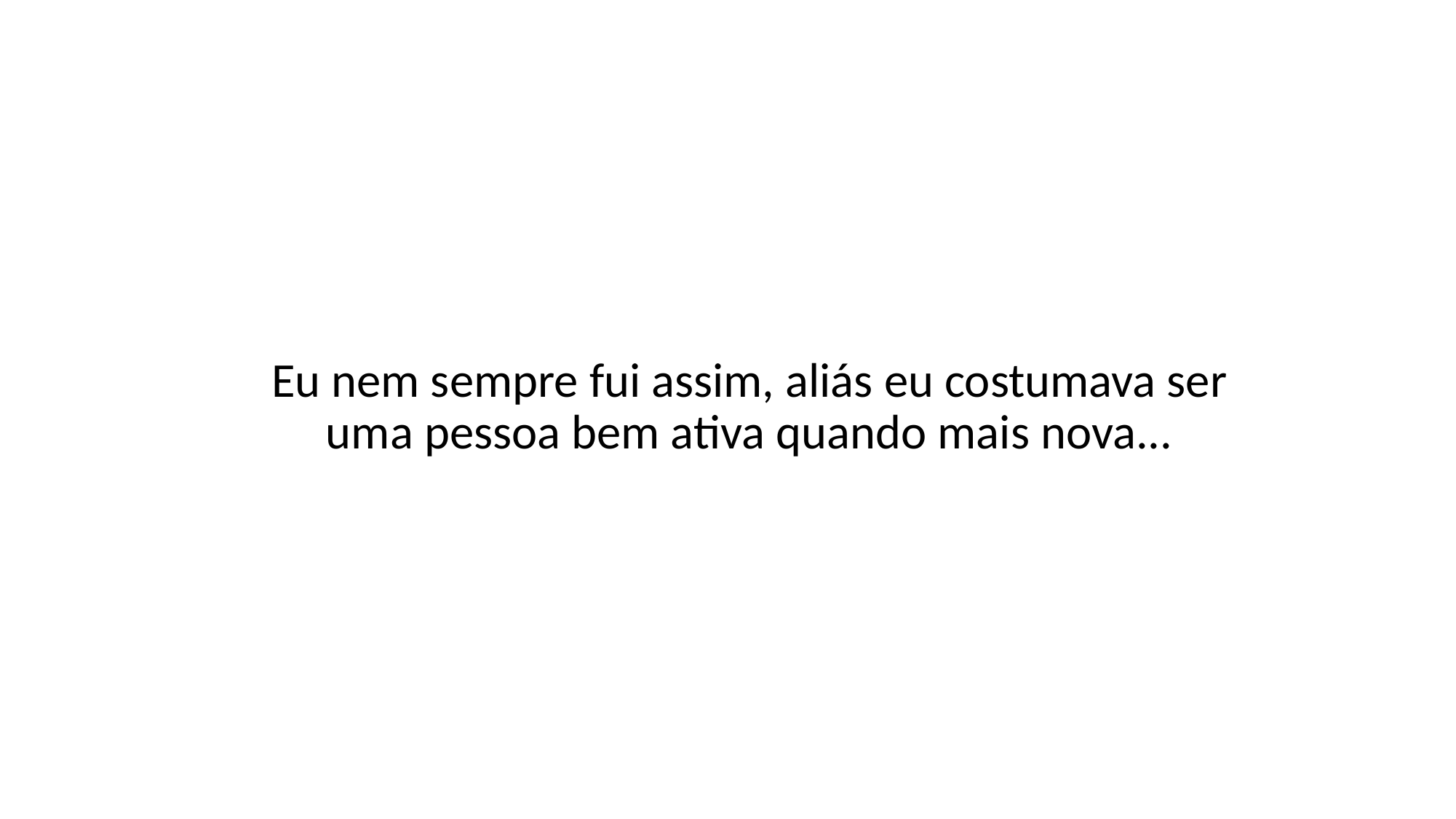

Eu nem sempre fui assim, aliás eu costumava ser uma pessoa bem ativa quando mais nova...